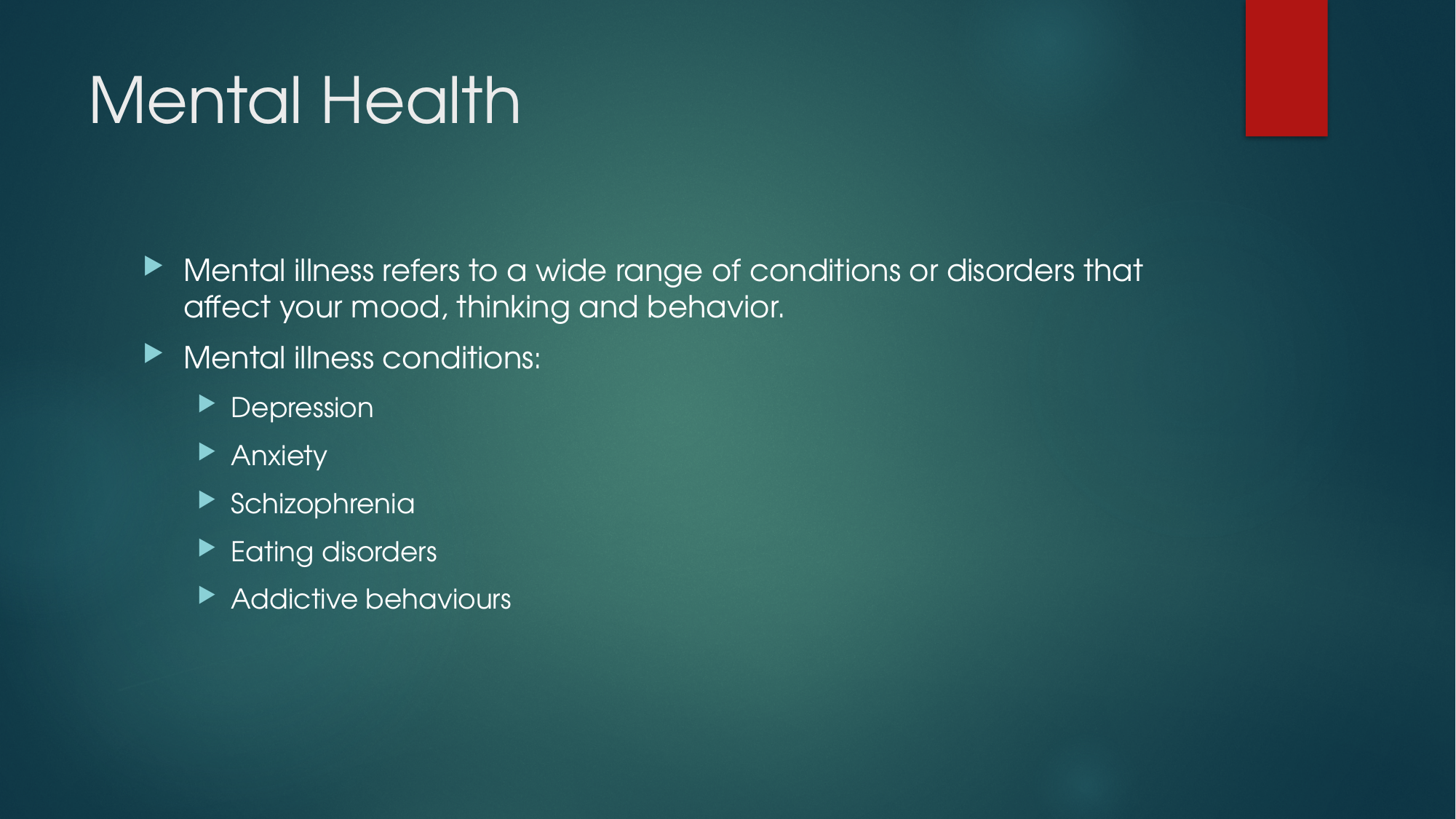

# Mental Health
Mental illness refers to a wide range of conditions or disorders that affect your mood, thinking and behavior.
Mental illness conditions:
Depression
Anxiety
Schizophrenia
Eating disorders
Addictive behaviours